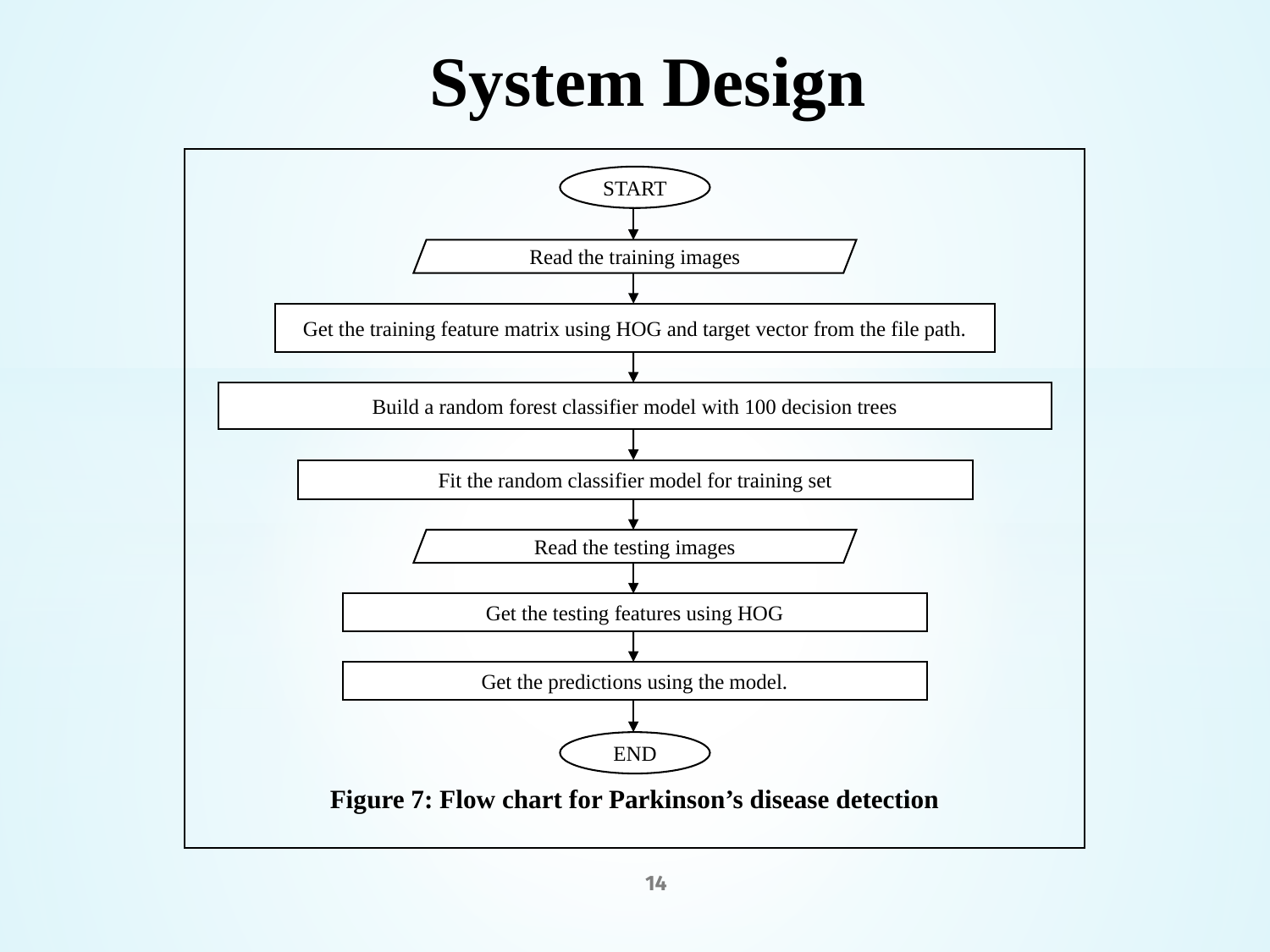

# System Design

START
Read the training images
Get the training feature matrix using HOG and target vector from the file path.
Build a random forest classifier model with 100 decision trees
Fit the random classifier model for training set
Read the testing images
Get the testing features using HOG
Get the predictions using the model.
END

Figure 7: Flow chart for Parkinson’s disease detection

14